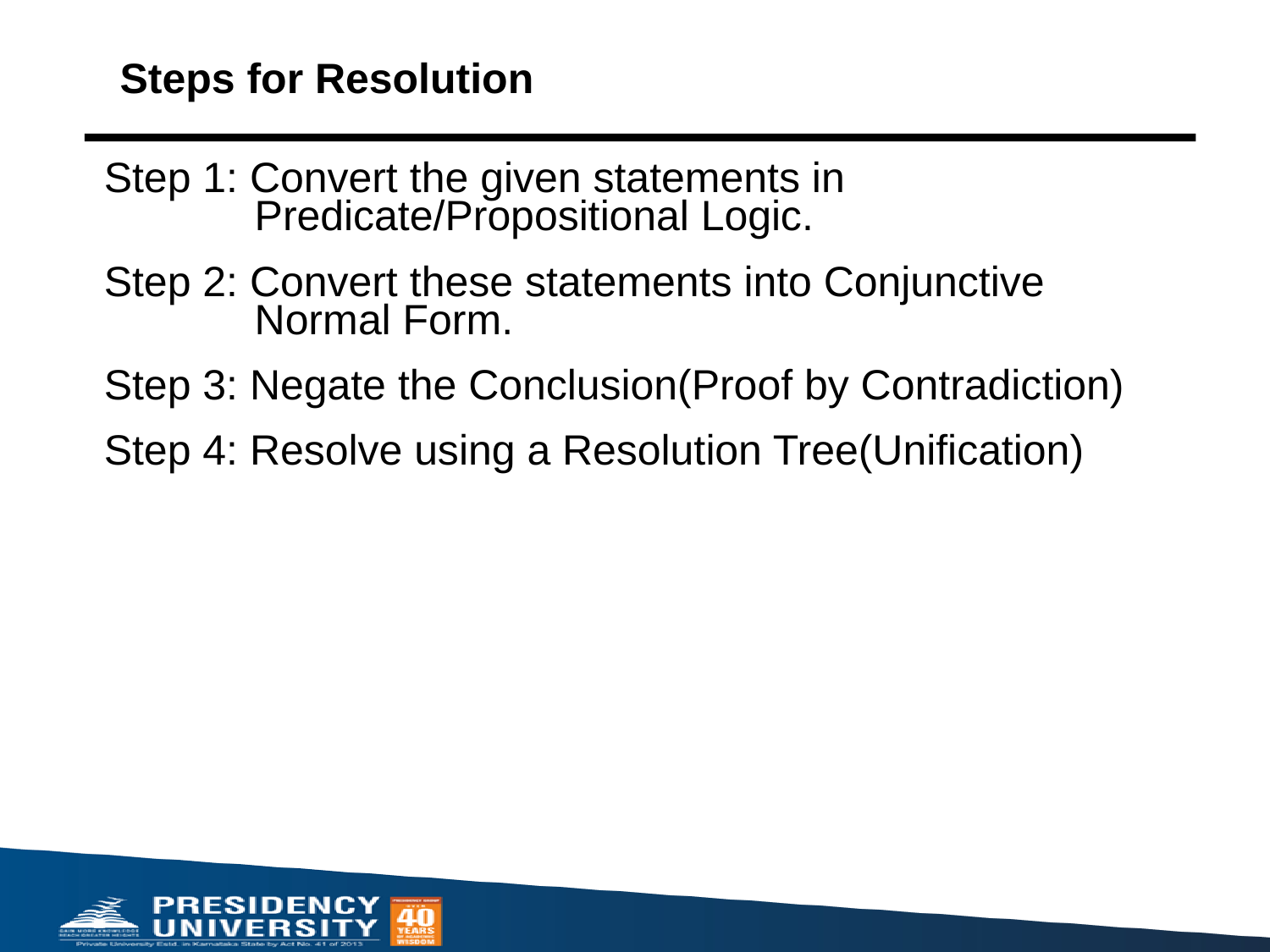

# Steps for Resolution
Step 1: Convert the given statements in 	 	  	 	  Predicate/Propositional Logic.
Step 2: Convert these statements into Conjunctive 	  	  Normal Form.
Step 3: Negate the Conclusion(Proof by Contradiction)
Step 4: Resolve using a Resolution Tree(Unification)